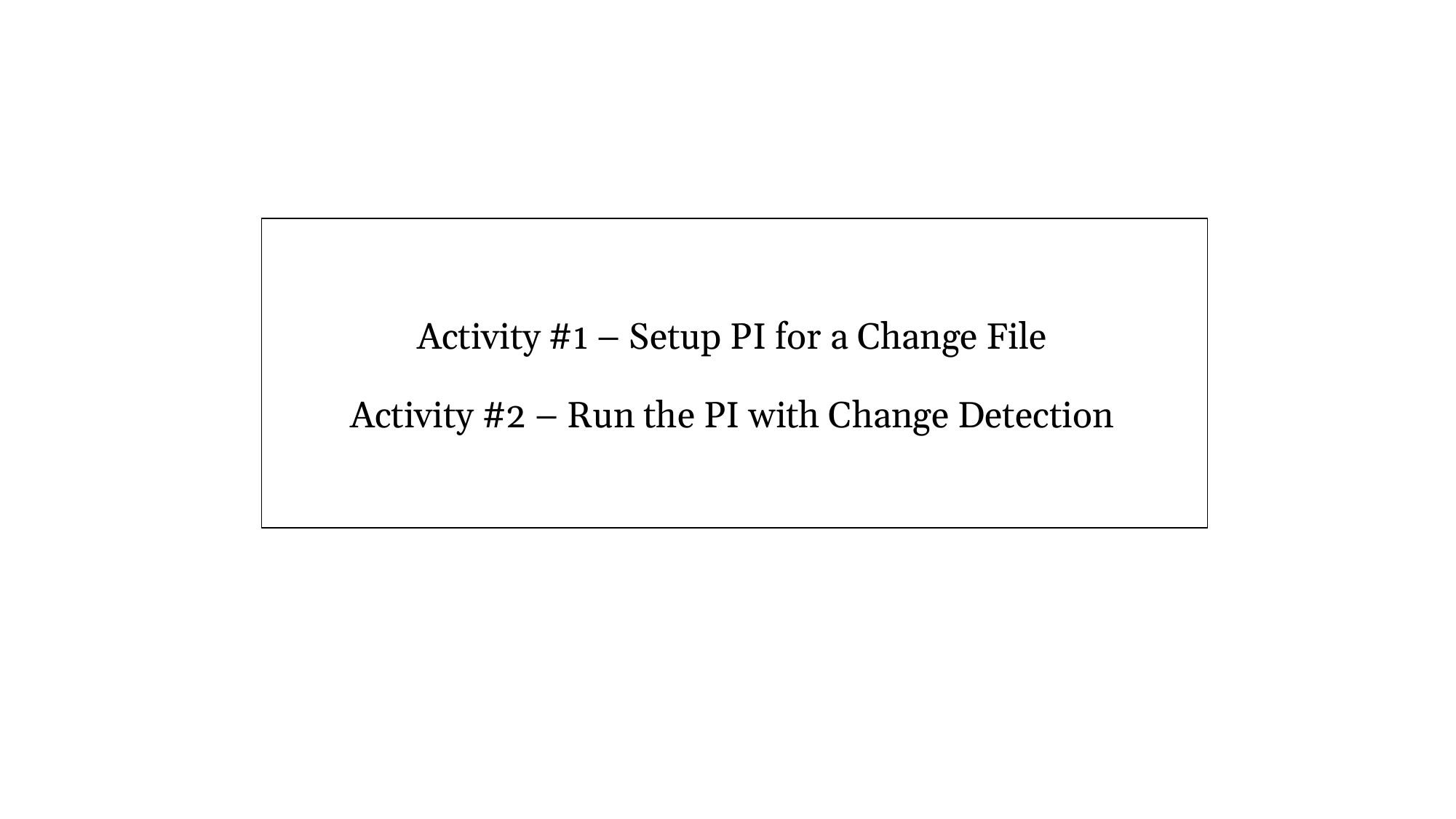

Activity #1 – Setup PI for a Change File

Activity #2 – Run the PI with Change Detection